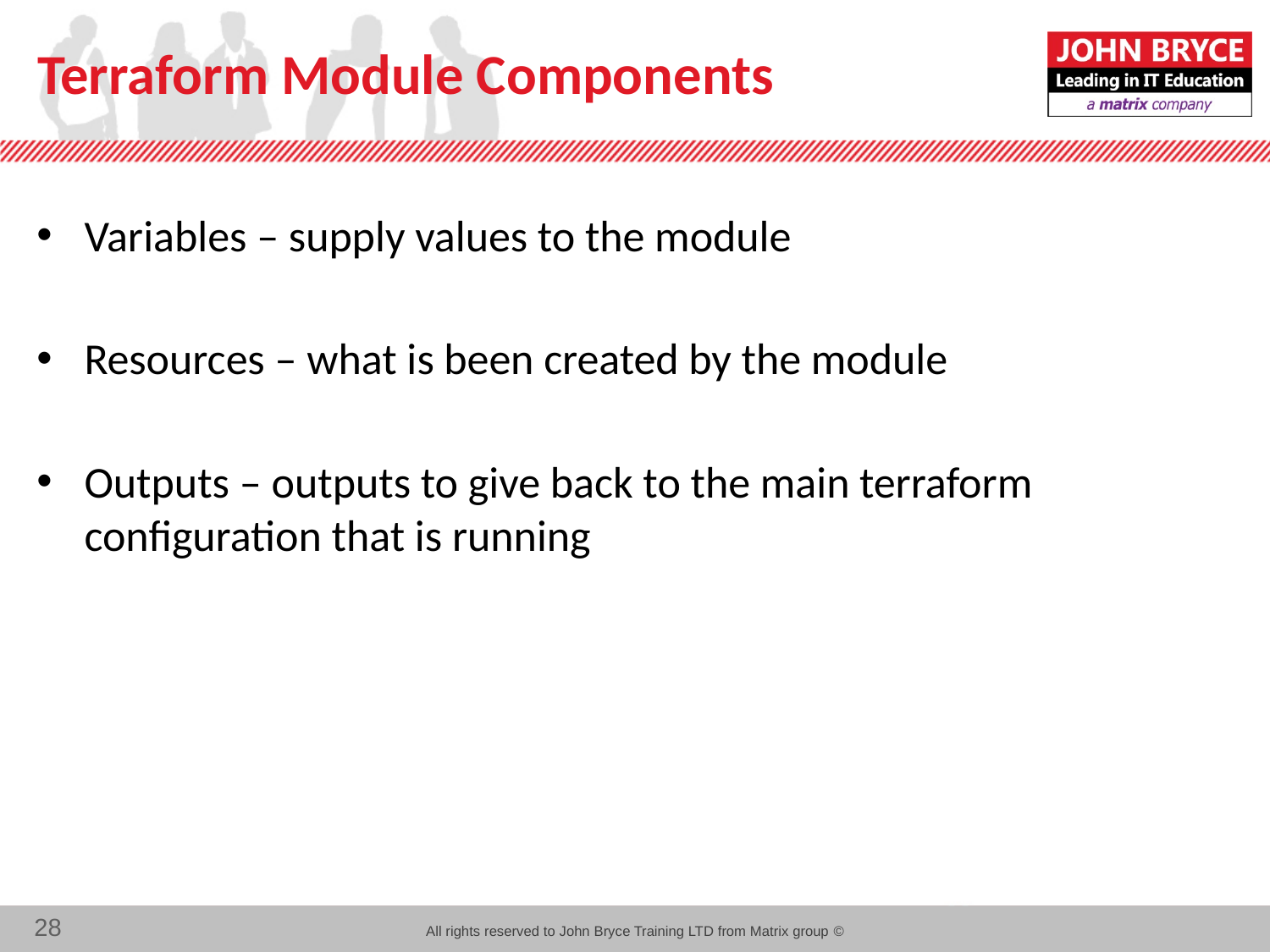

# Terraform Module Components
Variables – supply values to the module

Resources – what is been created by the module

Outputs – outputs to give back to the main terraform configuration that is running